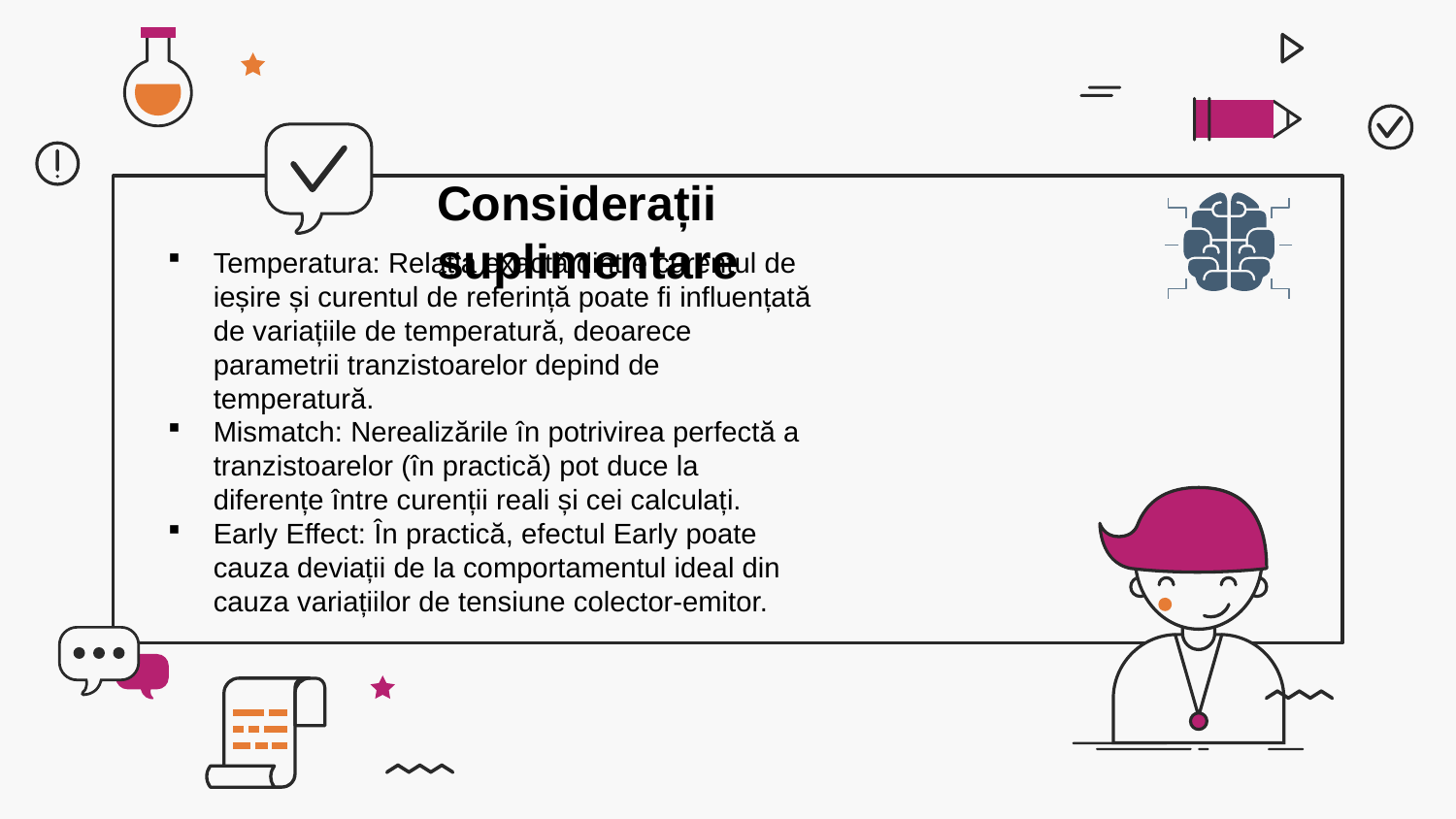

Considerații suplimentare

Temperatura: Relația exactă dintre curentul de ieșire și curentul de referință poate fi influențată de variațiile de temperatură, deoarece parametrii tranzistoarelor depind de temperatură.
Mismatch: Nerealizările în potrivirea perfectă a tranzistoarelor (în practică) pot duce la diferențe între curenții reali și cei calculați.
Early Effect: În practică, efectul Early poate cauza deviații de la comportamentul ideal din cauza variațiilor de tensiune colector-emitor.